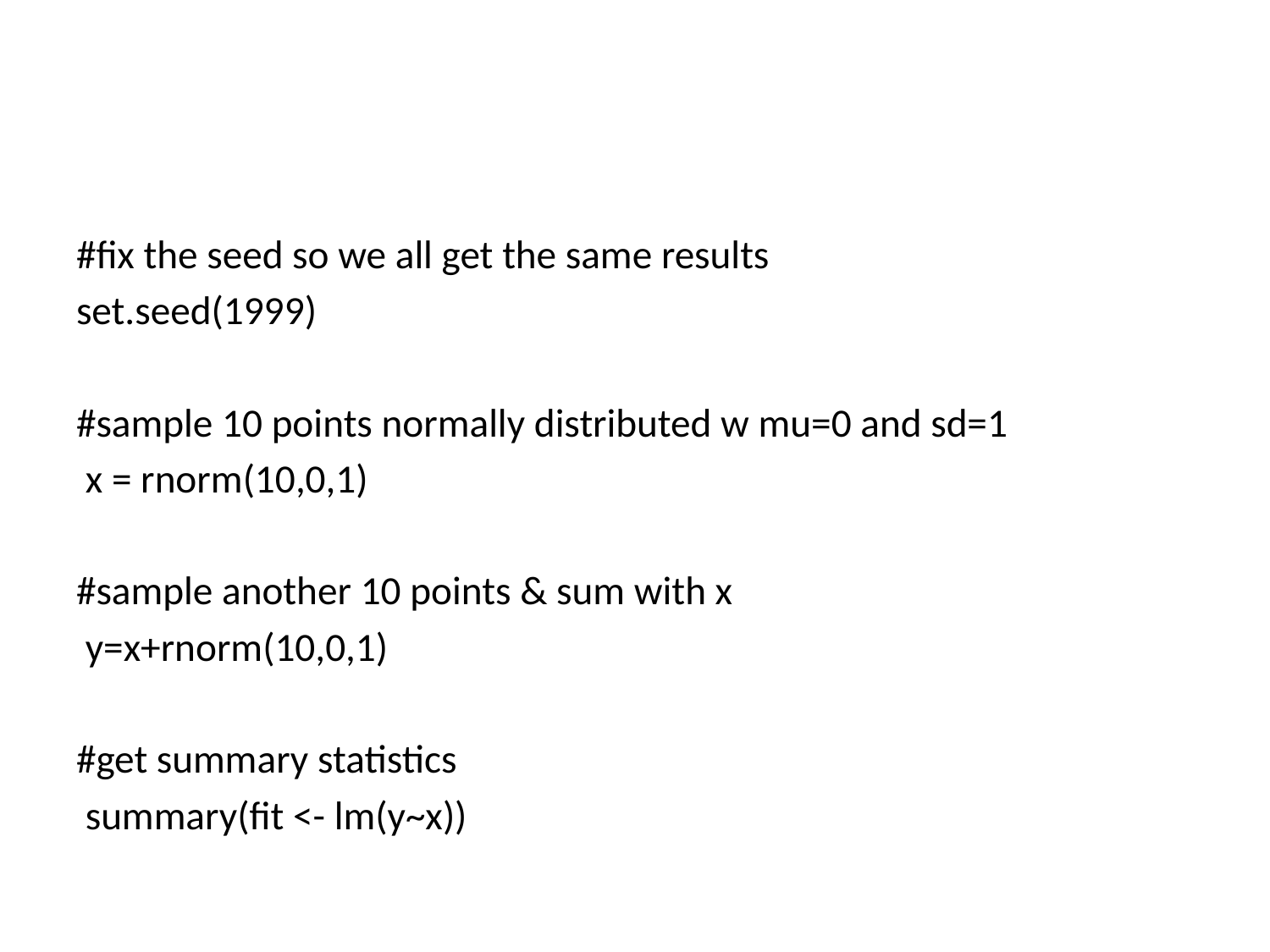

#
#fix the seed so we all get the same results
set.seed(1999)

#sample 10 points normally distributed w mu=0 and sd=1
 x = rnorm(10,0,1)

#sample another 10 points & sum with x
 y=x+rnorm(10,0,1)

#get summary statistics
 summary(fit <- lm(y~x))